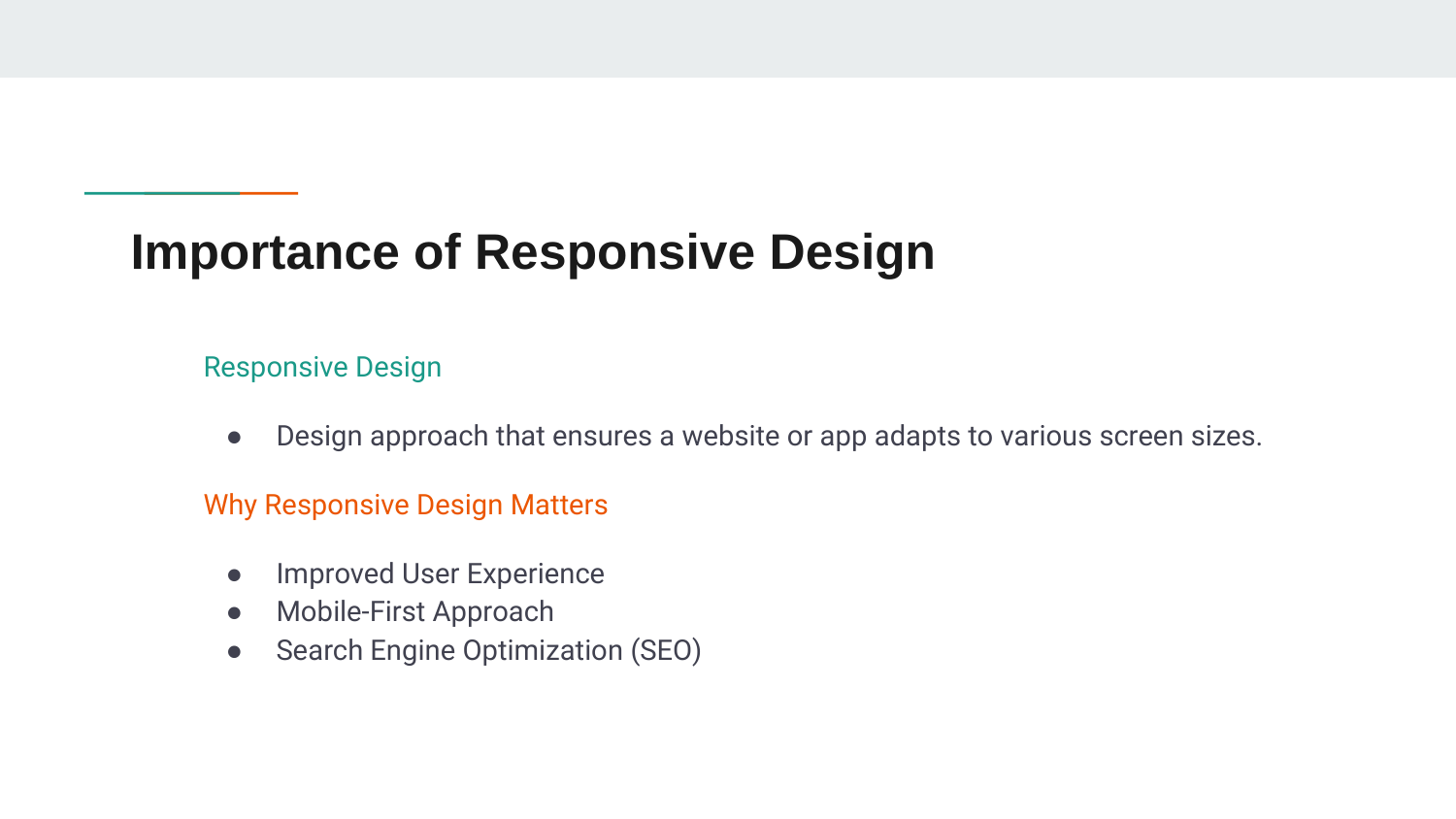

# Importance of Responsive Design
Responsive Design
Design approach that ensures a website or app adapts to various screen sizes.
Why Responsive Design Matters
Improved User Experience
Mobile-First Approach
Search Engine Optimization (SEO)